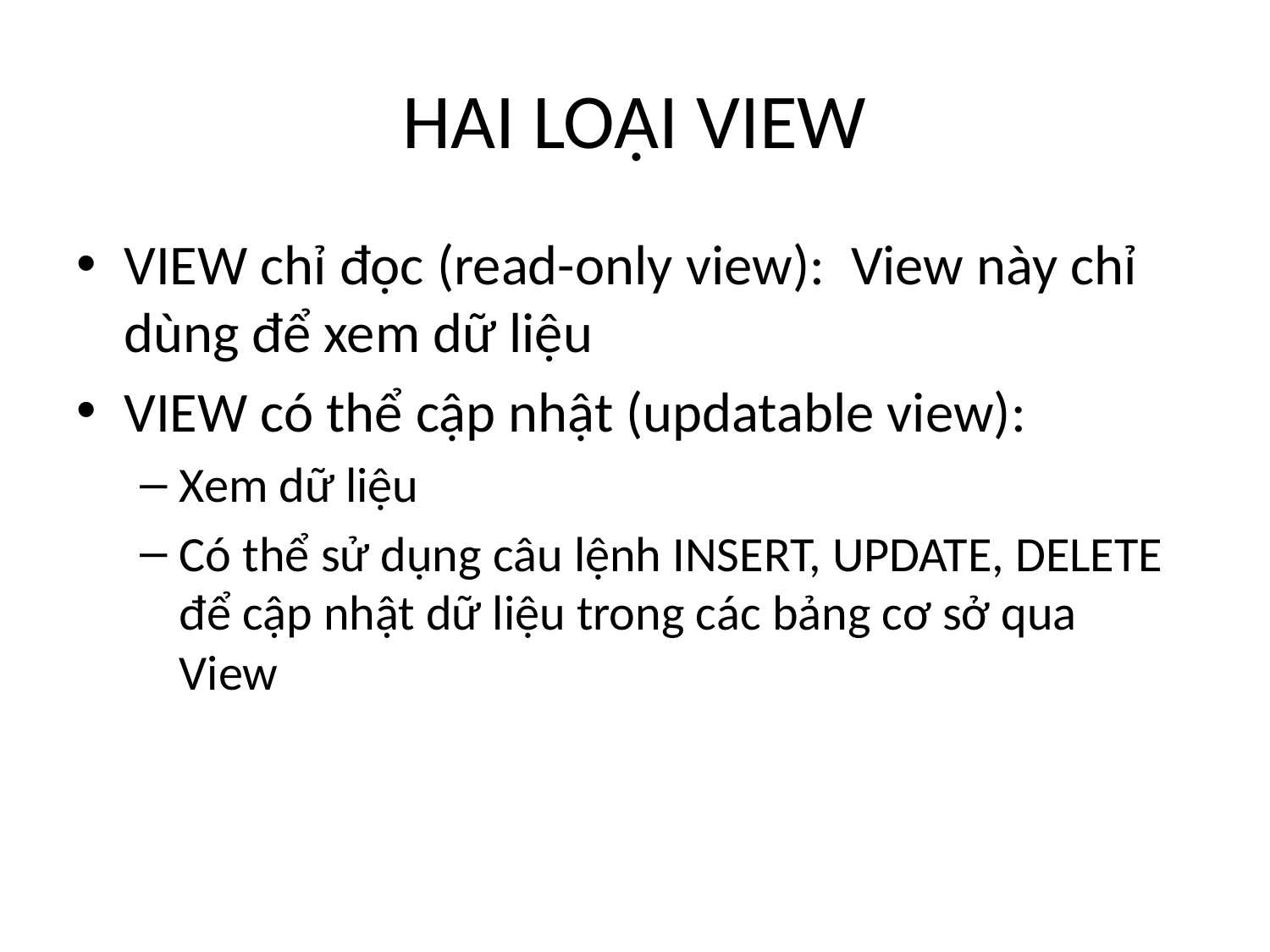

# HAI LOẠI VIEW
VIEW chỉ đọc (read-only view):  View này chỉ dùng để xem dữ liệu
VIEW có thể cập nhật (updatable view):
Xem dữ liệu
Có thể sử dụng câu lệnh INSERT, UPDATE, DELETE để cập nhật dữ liệu trong các bảng cơ sở qua View